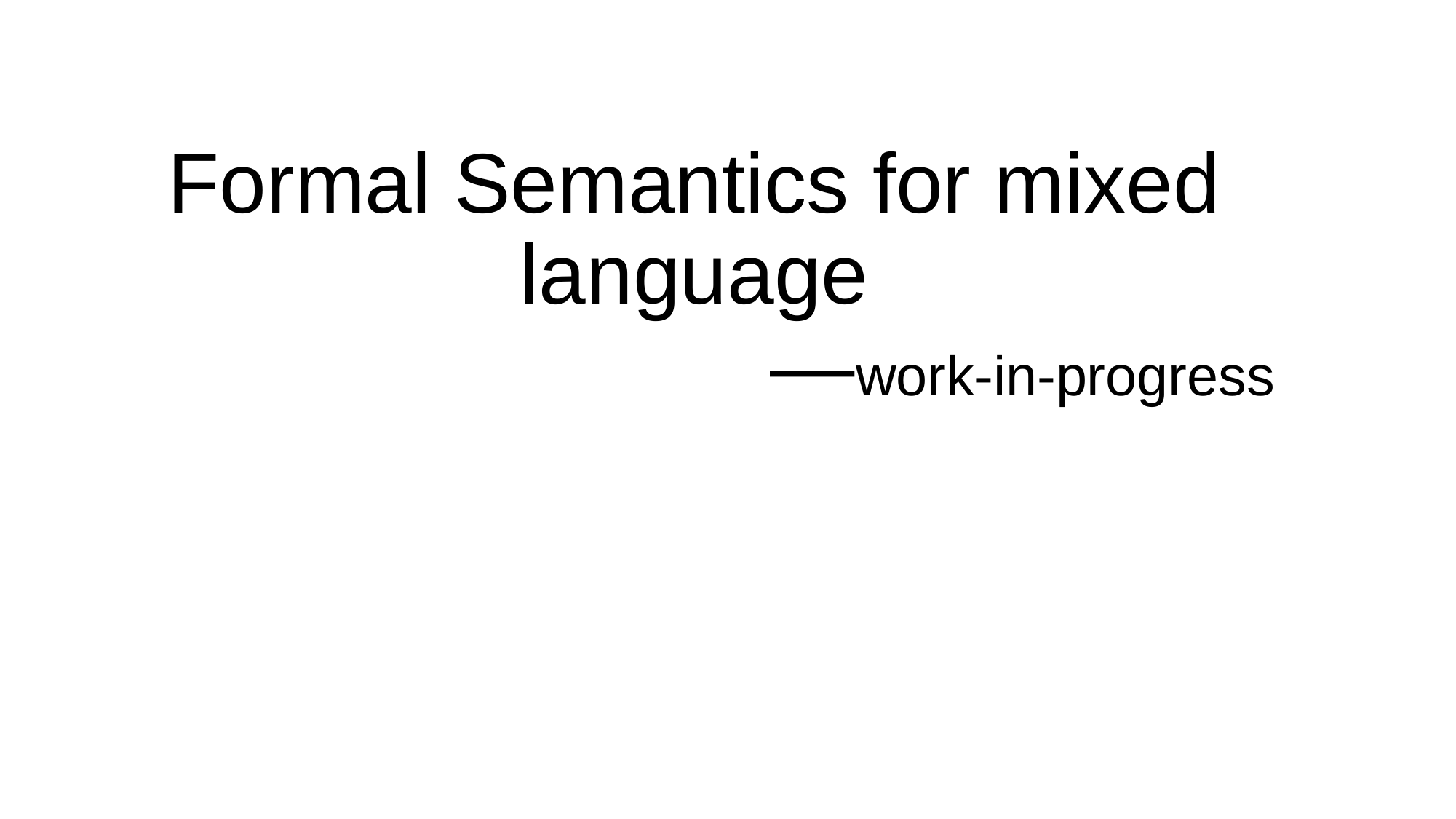

# Formal Semantics for mixed language —work-in-progress